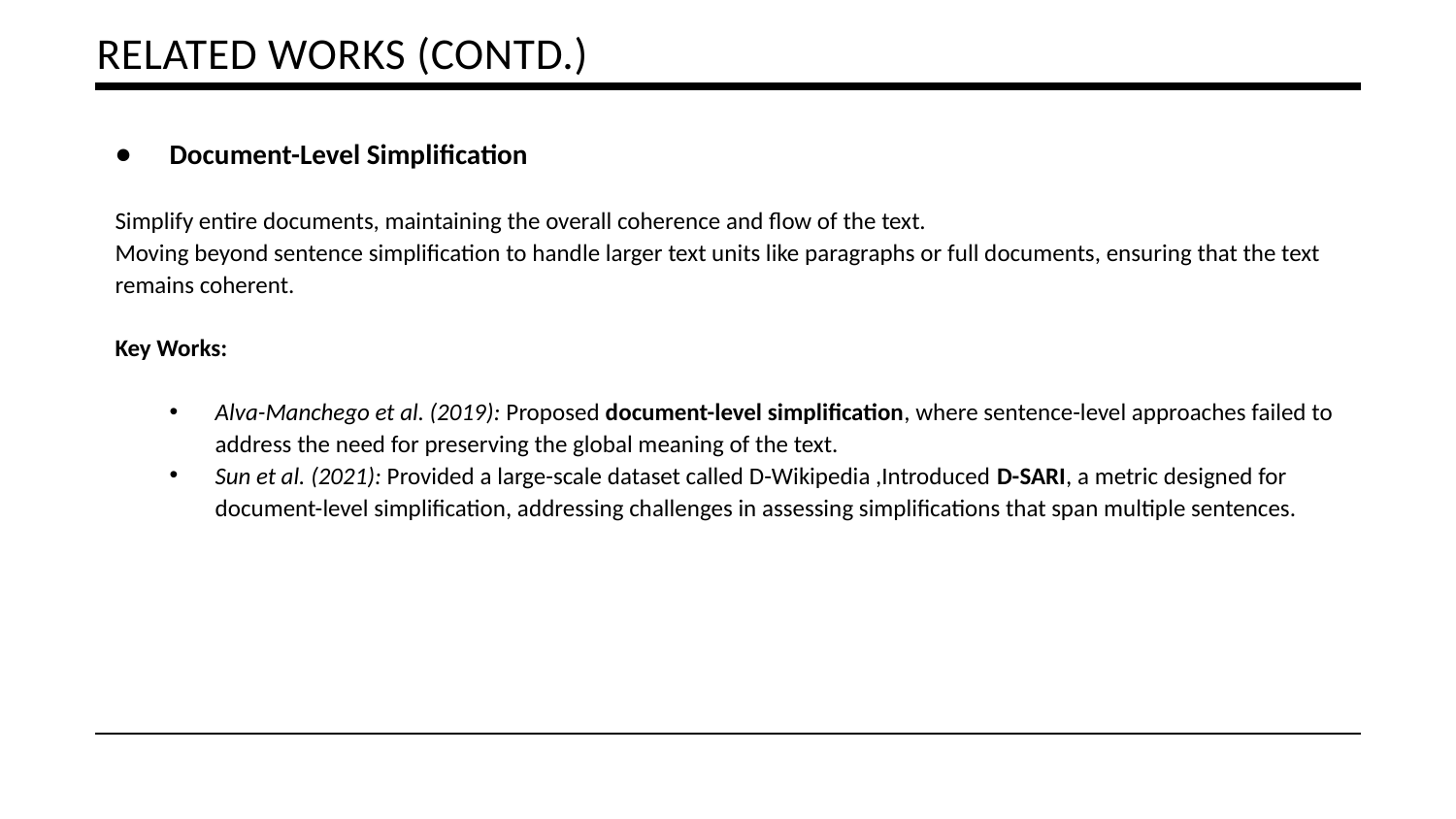

Related works (contd.)
Document-Level Simplification

Simplify entire documents, maintaining the overall coherence and flow of the text.
Moving beyond sentence simplification to handle larger text units like paragraphs or full documents, ensuring that the text remains coherent.

Key Works:

Alva-Manchego et al. (2019): Proposed document-level simplification, where sentence-level approaches failed to address the need for preserving the global meaning of the text.
Sun et al. (2021): Provided a large-scale dataset called D-Wikipedia ,Introduced D-SARI, a metric designed for document-level simplification, addressing challenges in assessing simplifications that span multiple sentences.